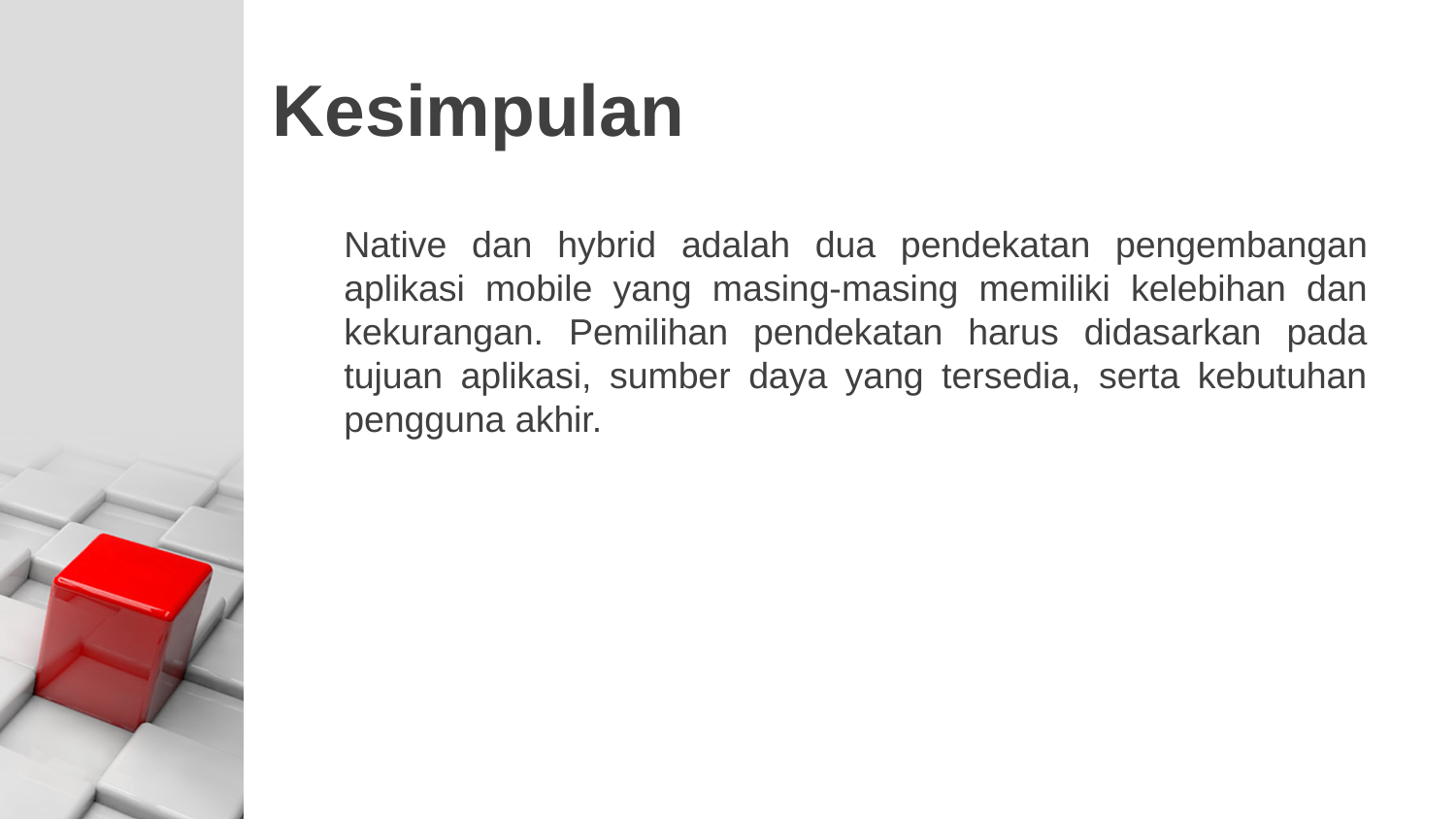

# Kesimpulan
Native dan hybrid adalah dua pendekatan pengembangan aplikasi mobile yang masing-masing memiliki kelebihan dan kekurangan. Pemilihan pendekatan harus didasarkan pada tujuan aplikasi, sumber daya yang tersedia, serta kebutuhan pengguna akhir.